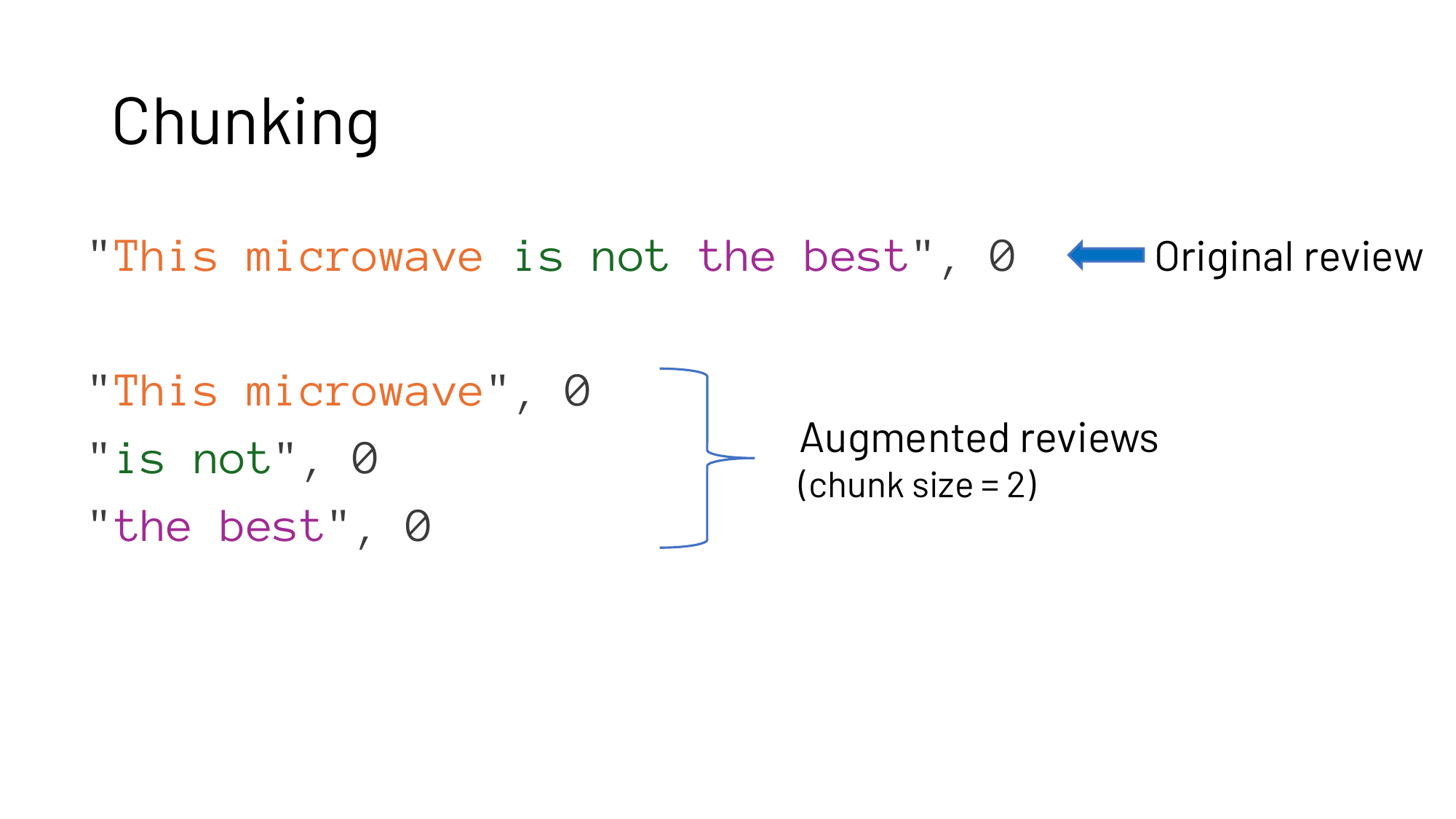

# Chunking
"This microwave is not the best", 0

"This microwave", 0
"is not", 0
"the best", 0

Original review

Augmented reviews (chunk size = 2)